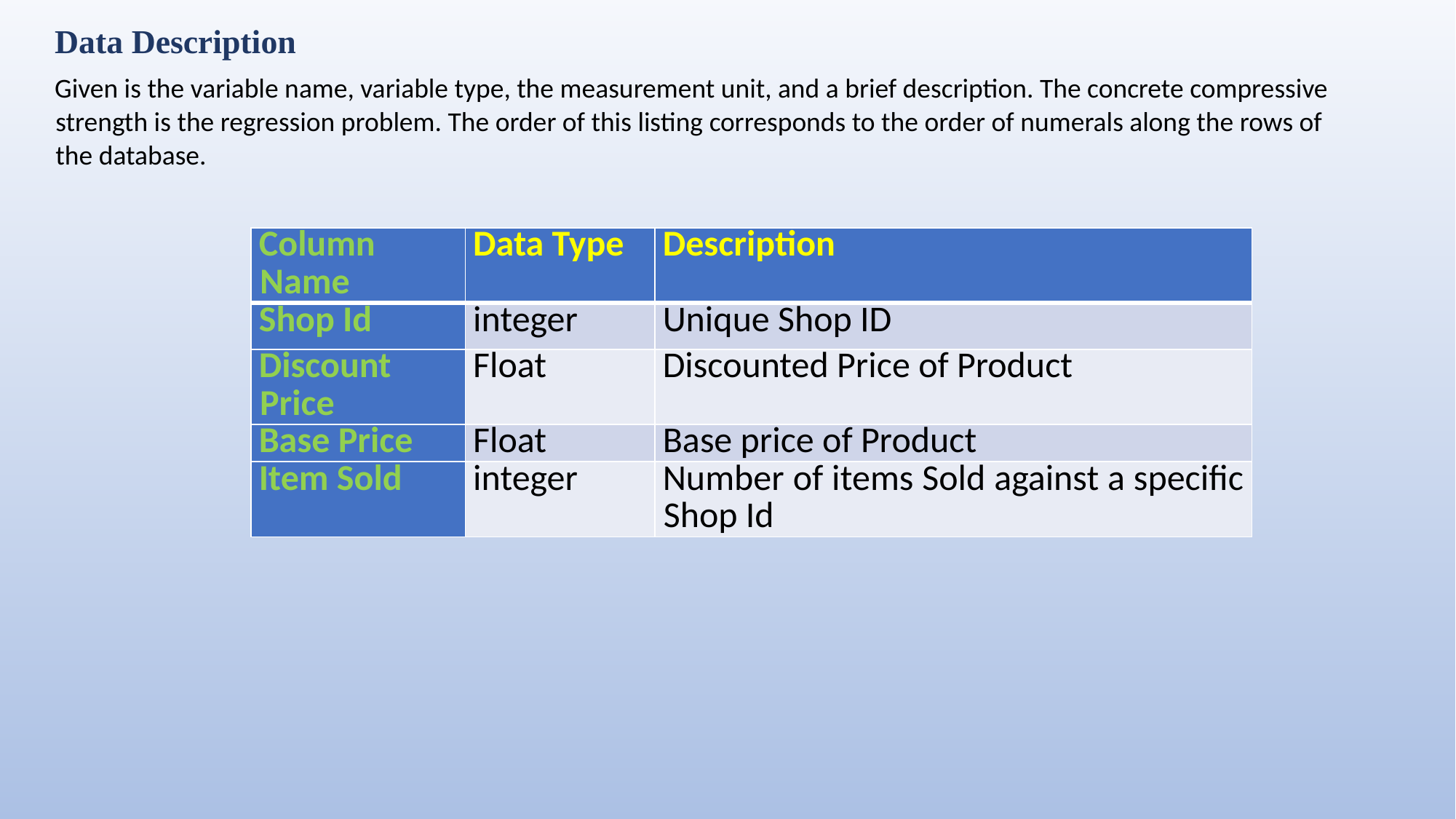

Data Description
Given is the variable name, variable type, the measurement unit, and a brief description. The concrete compressive strength is the regression problem. The order of this listing corresponds to the order of numerals along the rows of the database.
| Column Name | Data Type | Description |
| --- | --- | --- |
| Shop Id | integer | Unique Shop ID |
| Discount Price | Float | Discounted Price of Product |
| Base Price | Float | Base price of Product |
| Item Sold | integer | Number of items Sold against a specific Shop Id |